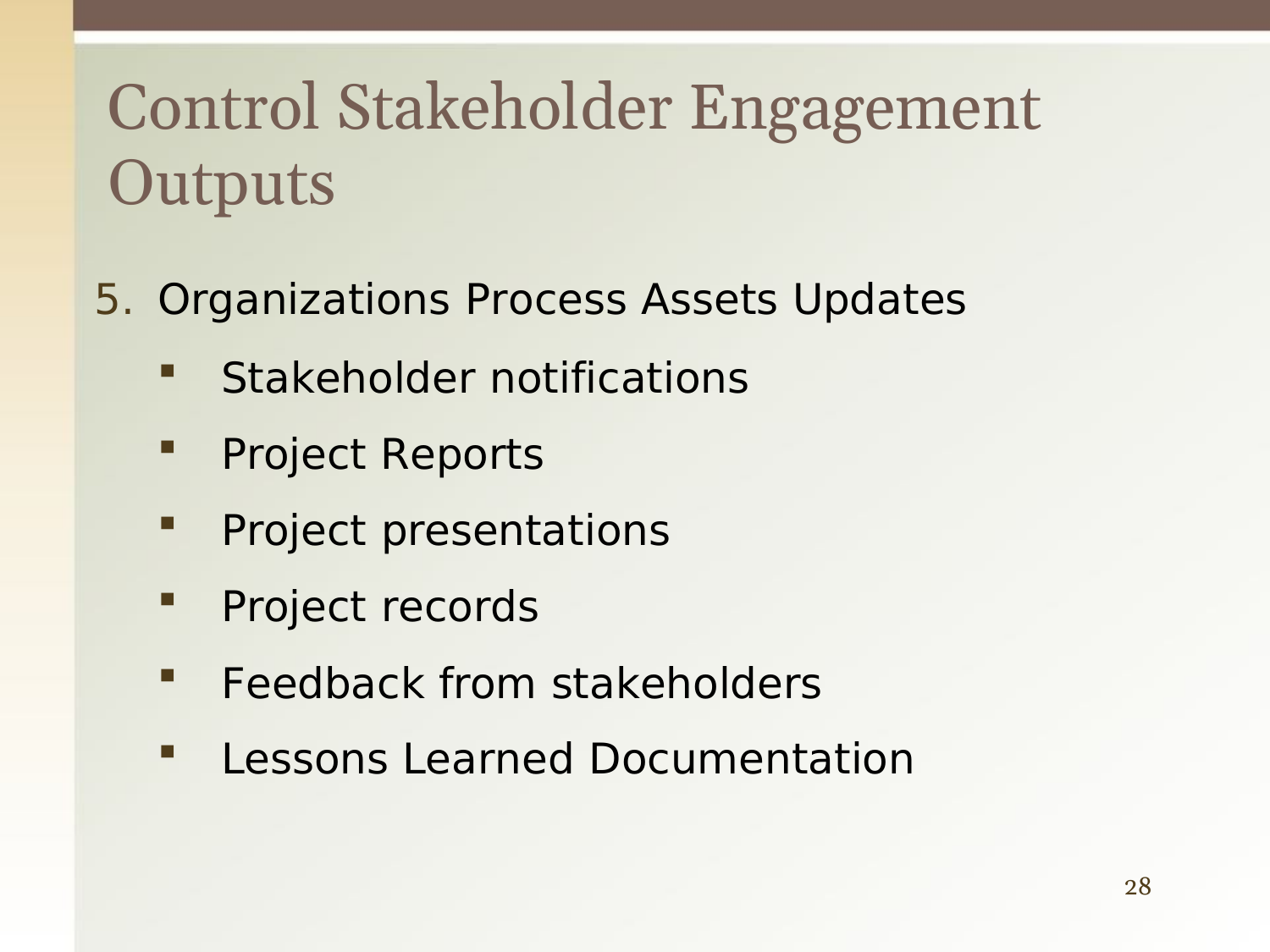

# Control Stakeholder Engagement Outputs
Organizations Process Assets Updates
Stakeholder notifications
Project Reports
Project presentations
Project records
Feedback from stakeholders
Lessons Learned Documentation
28